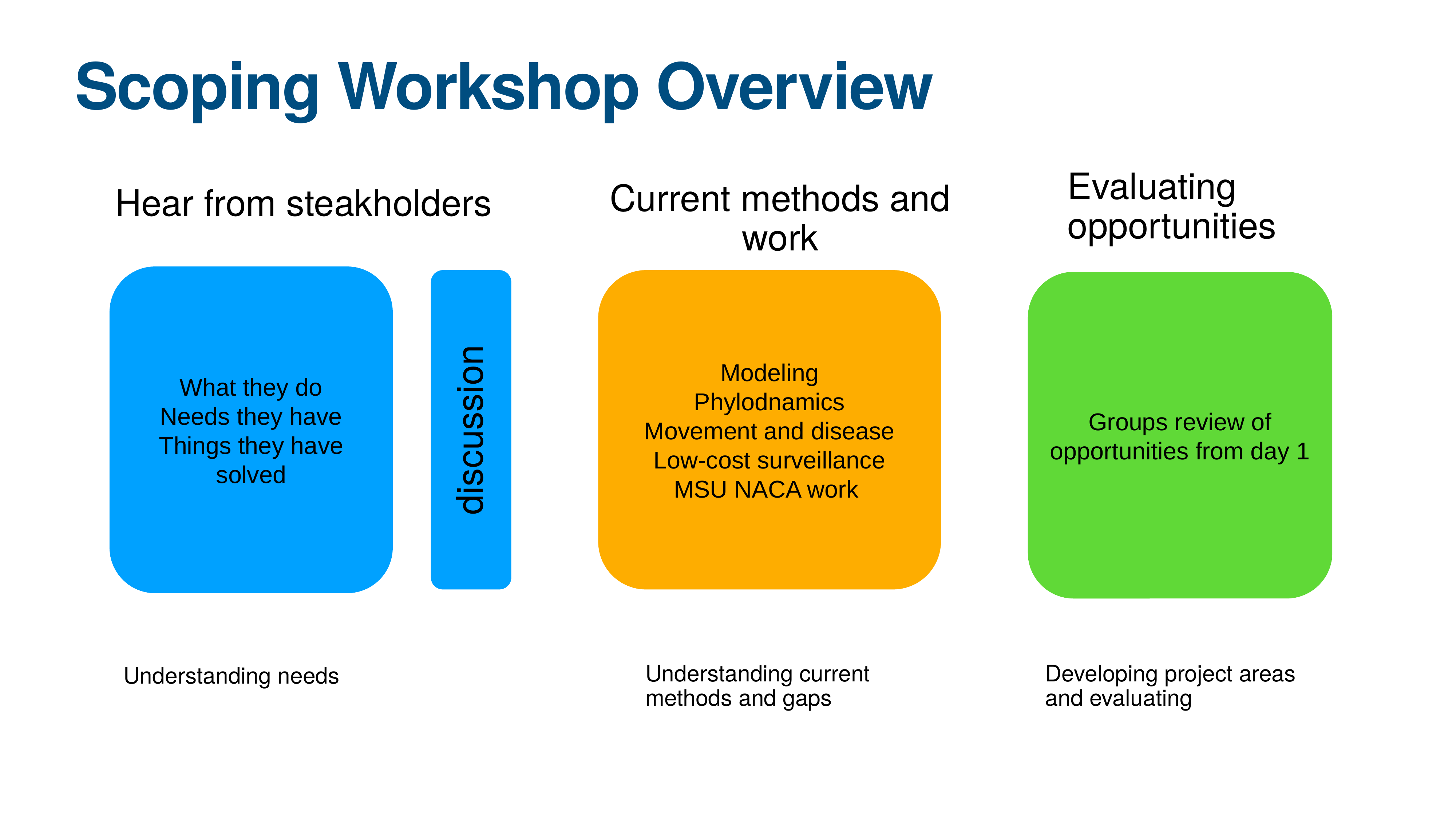

# Scoping Workshop Overview
Evaluating opportunities
Current methods and work
Hear from steakholders
What they do
Needs they have
Things they have solved

Modeling
Phylodnamics
Movement and disease
Low-cost surveillance
MSU NACA work
Groups review of opportunities from day 1
discussion
Understanding current methods and gaps
Developing project areas and evaluating
Understanding needs